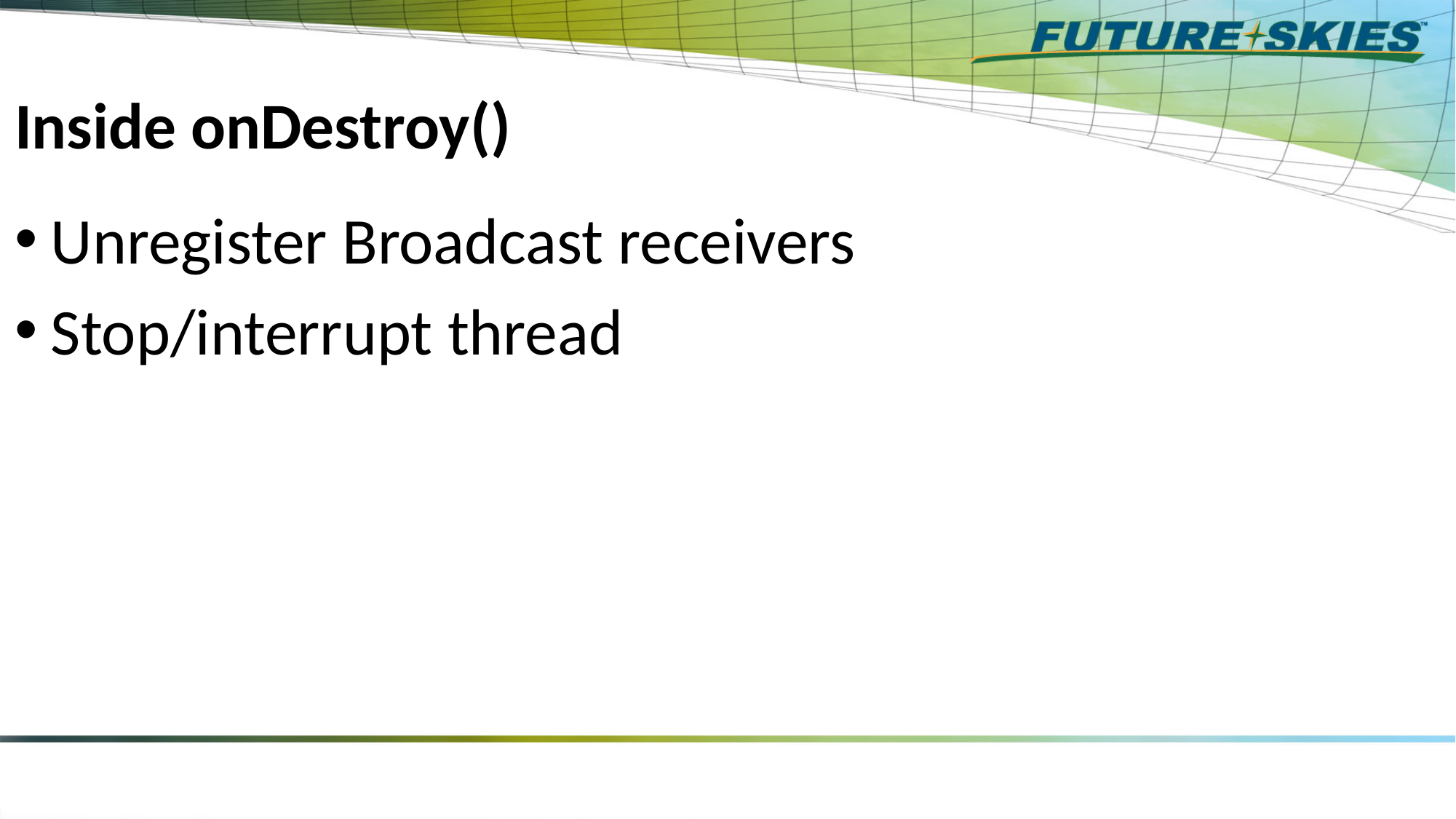

# Inside onDestroy()
Unregister Broadcast receivers
Stop/interrupt thread